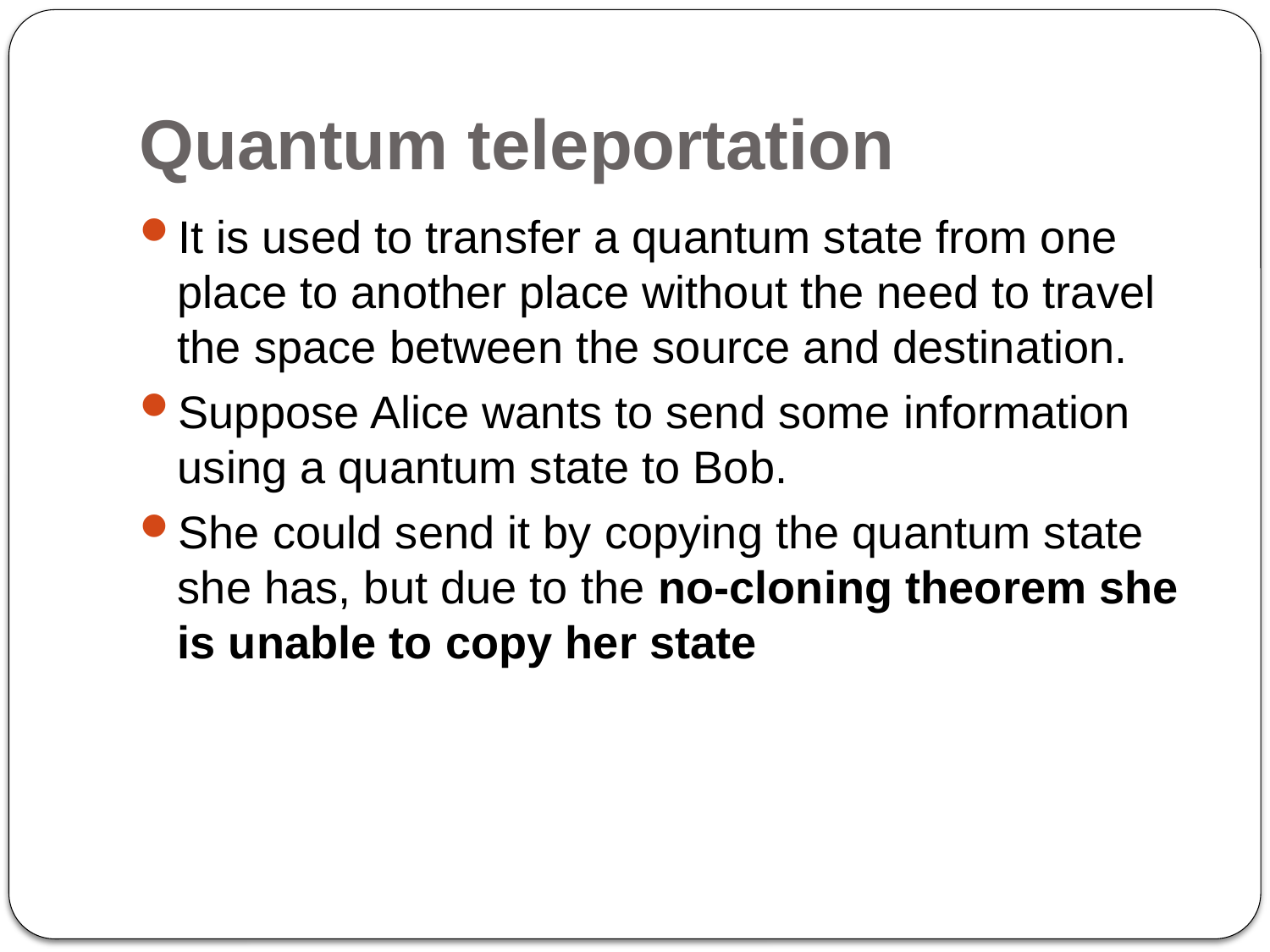

# Quantum teleportation
It is used to transfer a quantum state from one place to another place without the need to travel the space between the source and destination.
Suppose Alice wants to send some information using a quantum state to Bob.
She could send it by copying the quantum state she has, but due to the no-cloning theorem she is unable to copy her state